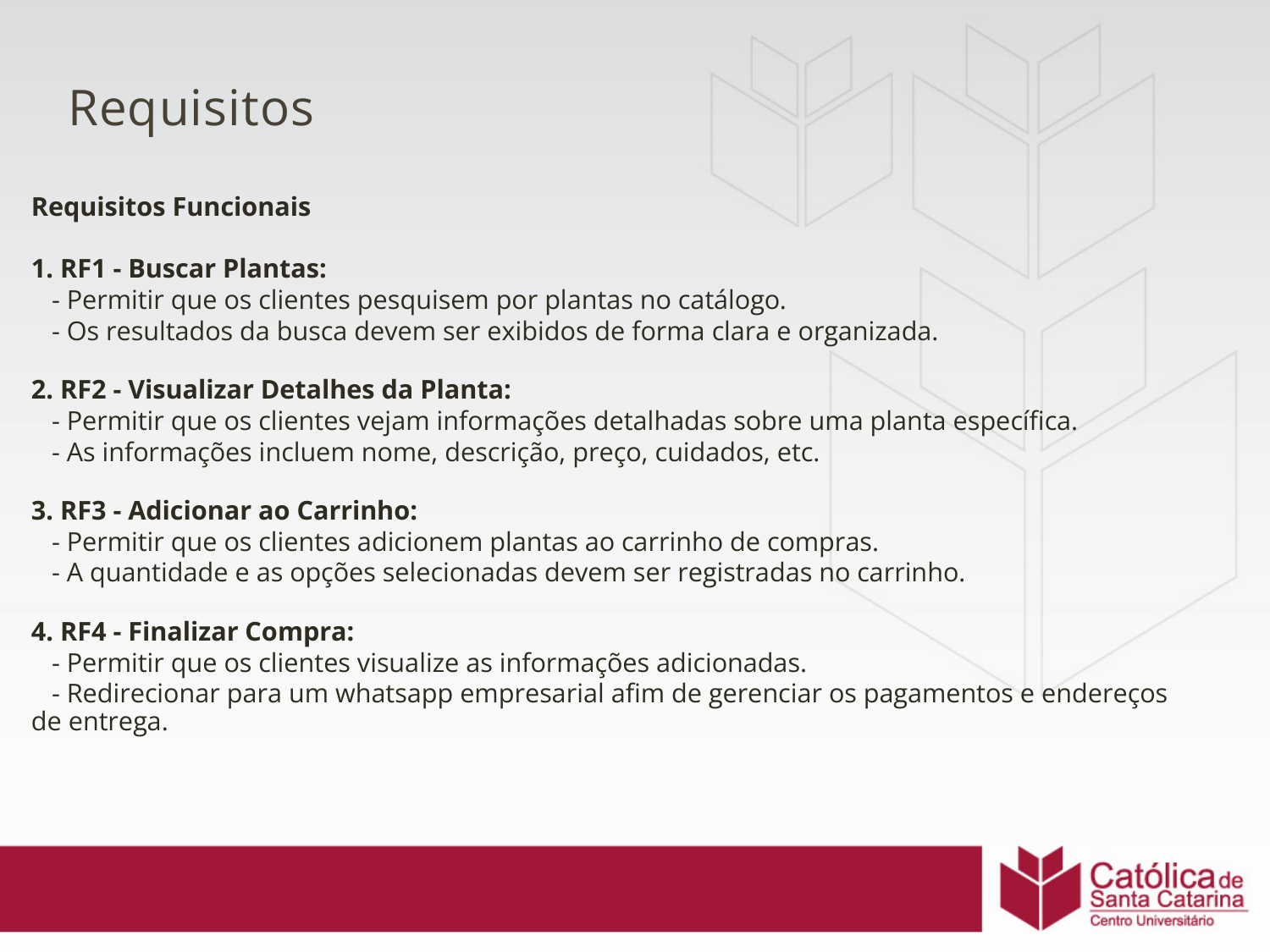

# Requisitos
Requisitos Funcionais

1. RF1 - Buscar Plantas:
   - Permitir que os clientes pesquisem por plantas no catálogo.
   - Os resultados da busca devem ser exibidos de forma clara e organizada.
2. RF2 - Visualizar Detalhes da Planta:
   - Permitir que os clientes vejam informações detalhadas sobre uma planta específica.
   - As informações incluem nome, descrição, preço, cuidados, etc.
3. RF3 - Adicionar ao Carrinho:
   - Permitir que os clientes adicionem plantas ao carrinho de compras.
   - A quantidade e as opções selecionadas devem ser registradas no carrinho.
4. RF4 - Finalizar Compra:
   - Permitir que os clientes visualize as informações adicionadas.
   - Redirecionar para um whatsapp empresarial afim de gerenciar os pagamentos e endereços de entrega.